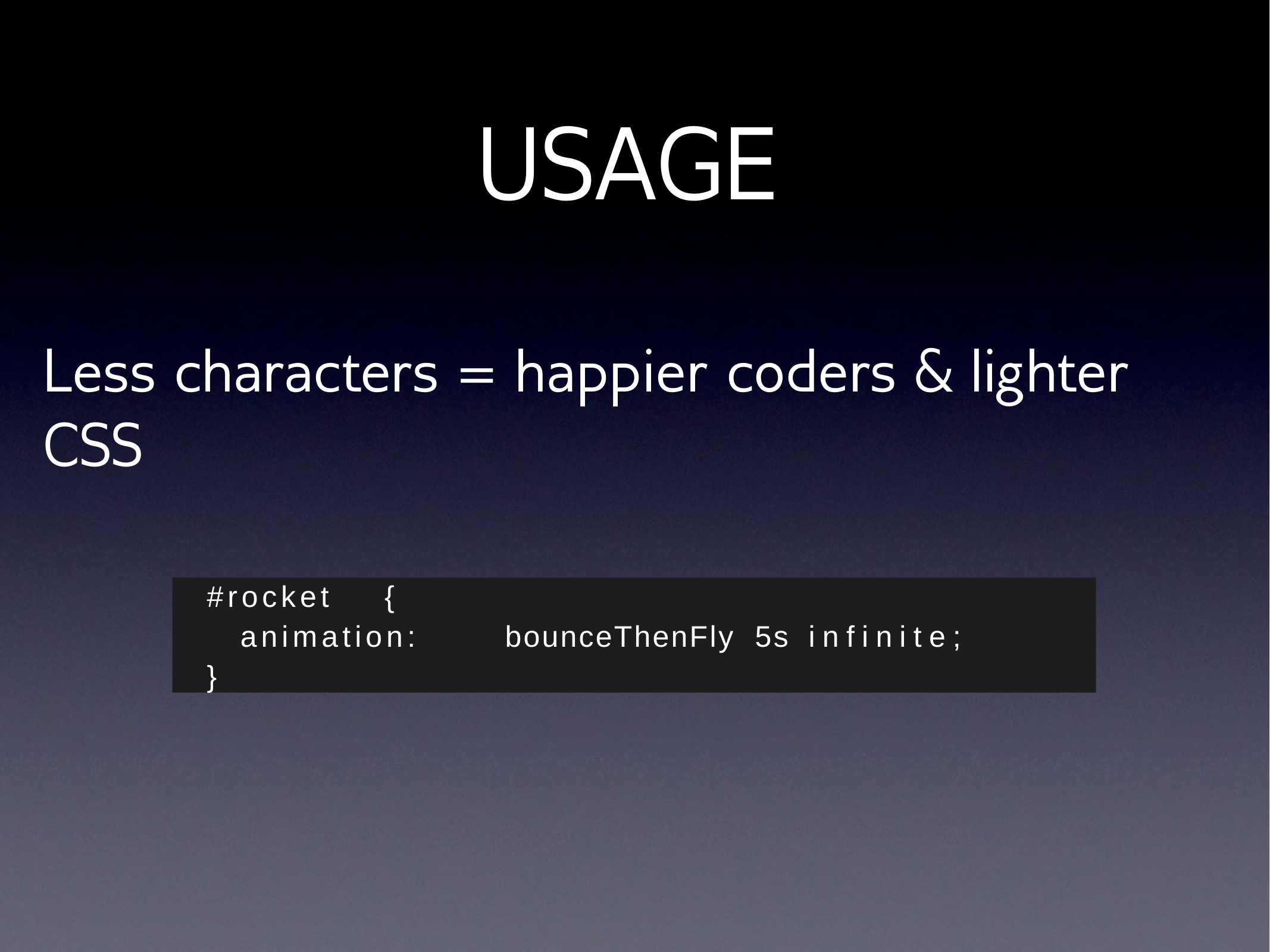

# USAGE
Less characters = happier coders & lighter CSS
#rocket	{
animation:	bounceThenFly	5s	infinite;
}